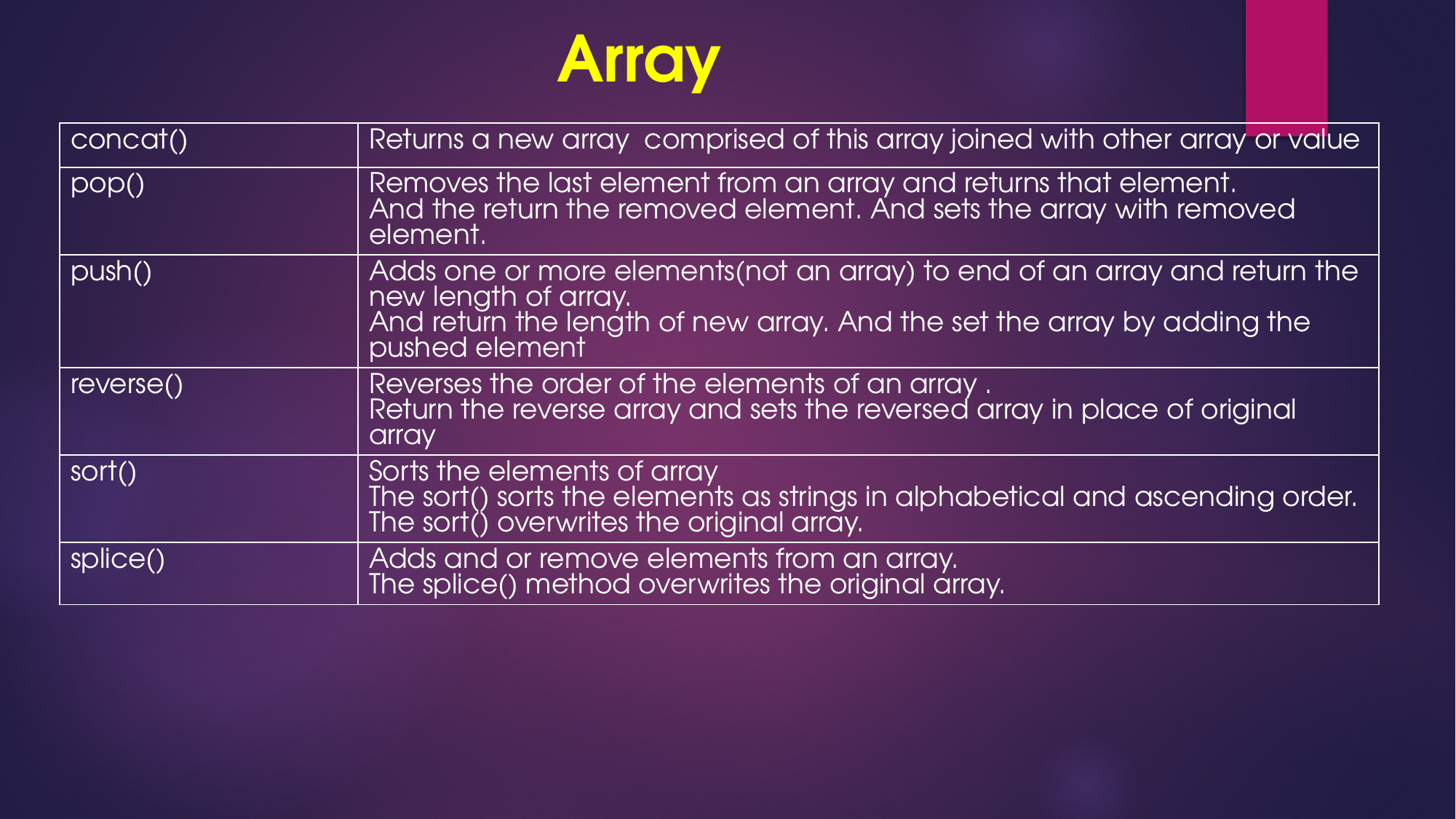

# Array
| concat() | Returns a new array comprised of this array joined with other array or value |
| --- | --- |
| pop() | Removes the last element from an array and returns that element. And the return the removed element. And sets the array with removed element. |
| push() | Adds one or more elements(not an array) to end of an array and return the new length of array. And return the length of new array. And the set the array by adding the pushed element |
| reverse() | Reverses the order of the elements of an array . Return the reverse array and sets the reversed array in place of original array |
| sort() | Sorts the elements of array The sort() sorts the elements as strings in alphabetical and ascending order. The sort() overwrites the original array. |
| splice() | Adds and or remove elements from an array. The splice() method overwrites the original array. |